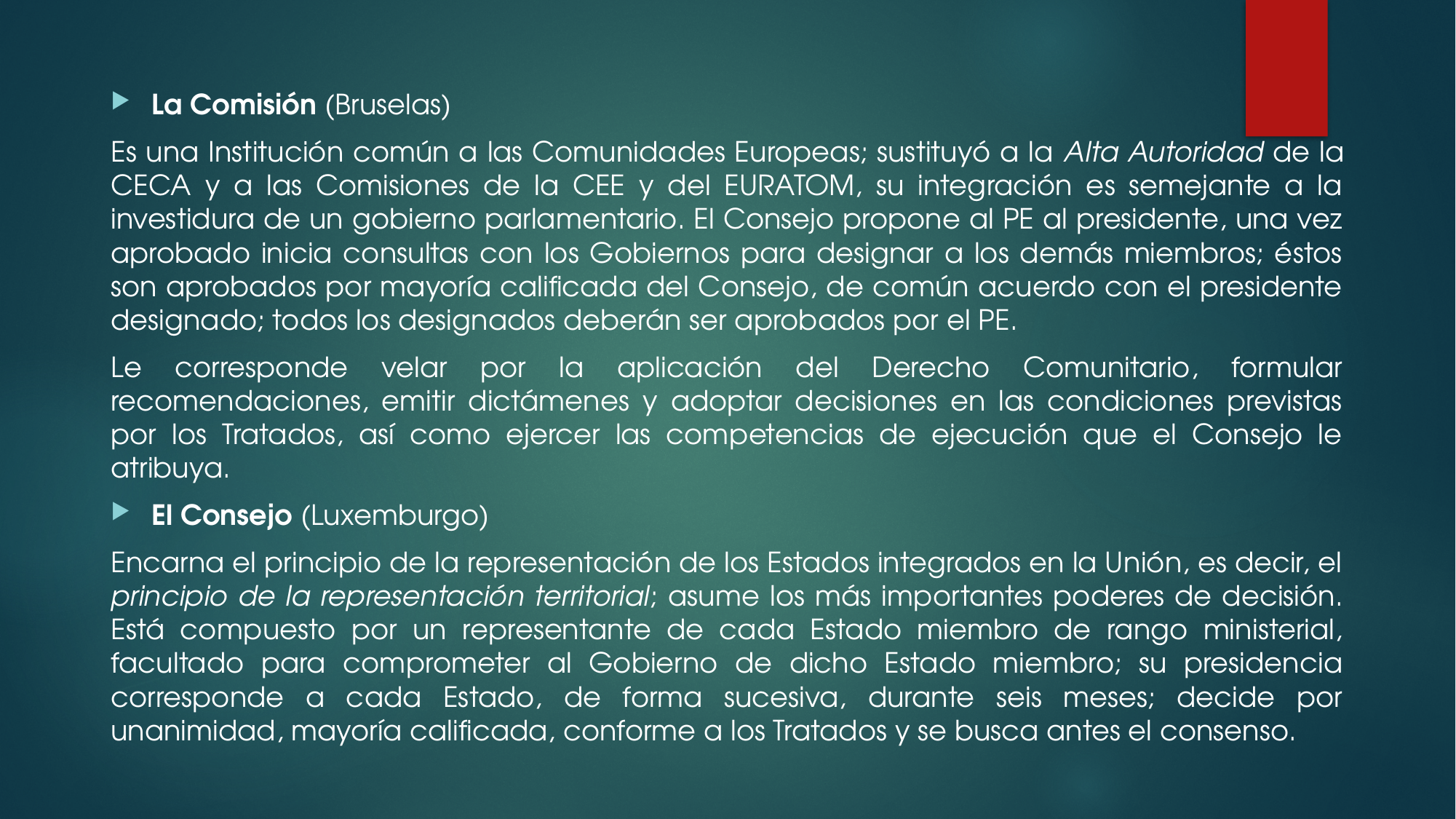

#
La Comisión (Bruselas)
Es una Institución común a las Comunidades Europeas; sustituyó a la Alta Autoridad de la CECA y a las Comisiones de la CEE y del EURATOM, su integración es semejante a la investidura de un gobierno parlamentario. El Consejo propone al PE al presidente, una vez aprobado inicia consultas con los Gobiernos para designar a los demás miembros; éstos son aprobados por mayoría calificada del Consejo, de común acuerdo con el presidente designado; todos los designados deberán ser aprobados por el PE.
Le corresponde velar por la aplicación del Derecho Comunitario, formular recomendaciones, emitir dictámenes y adoptar decisiones en las condiciones previstas por los Tratados, así como ejercer las competencias de ejecución que el Consejo le atribuya.
El Consejo (Luxemburgo)
Encarna el principio de la representación de los Estados integrados en la Unión, es decir, el principio de la representación territorial; asume los más importantes poderes de decisión. Está compuesto por un representante de cada Estado miembro de rango ministerial, facultado para comprometer al Gobierno de dicho Estado miembro; su presidencia corresponde a cada Estado, de forma sucesiva, durante seis meses; decide por unanimidad, mayoría calificada, conforme a los Tratados y se busca antes el consenso.